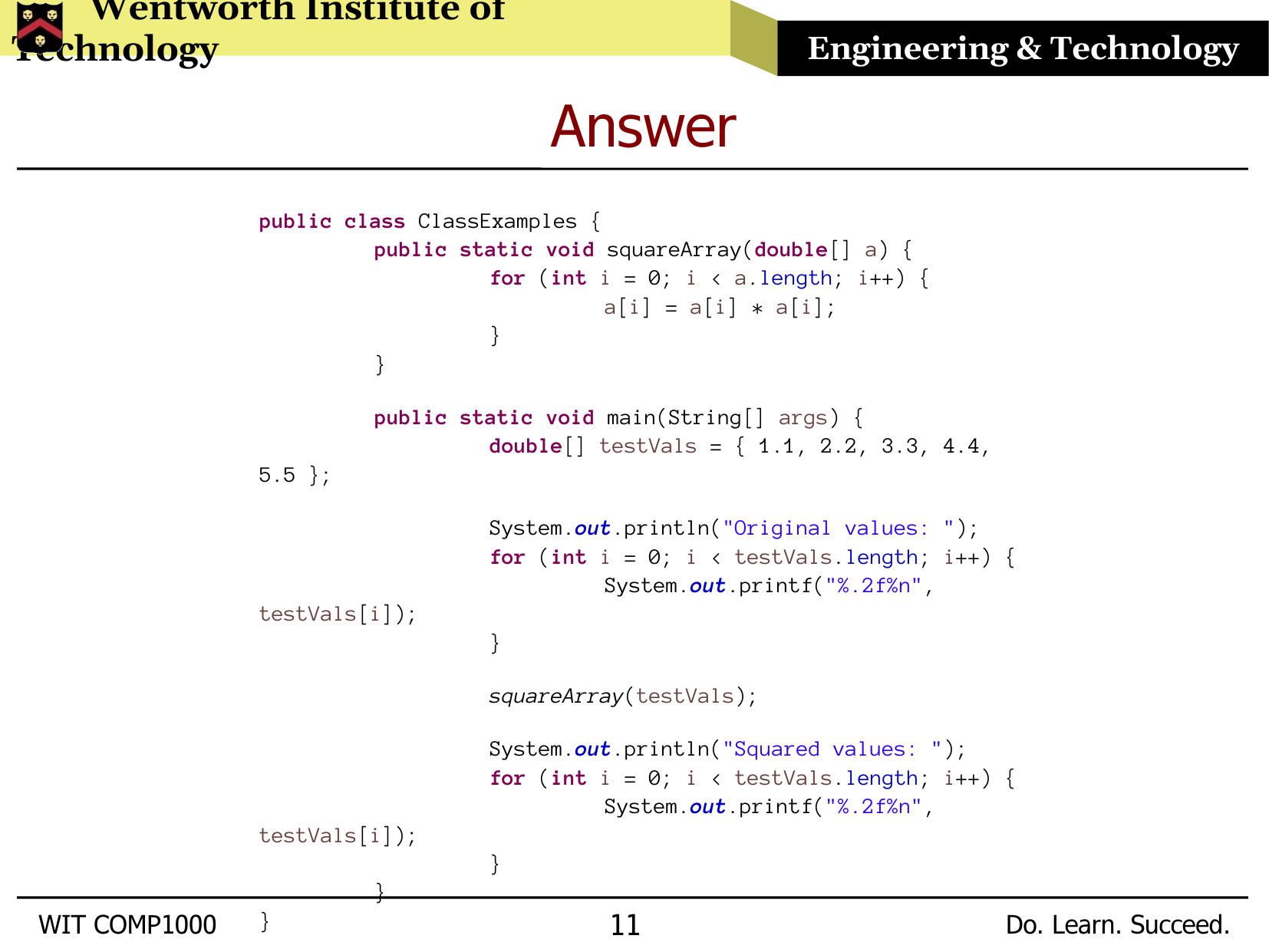

# Answer
public class ClassExamples {
	public static void squareArray(double[] a) {
		for (int i = 0; i < a.length; i++) {
			a[i] = a[i] * a[i];
		}
	}

	public static void main(String[] args) {
		double[] testVals = { 1.1, 2.2, 3.3, 4.4, 5.5 };

		System.out.println("Original values: ");
		for (int i = 0; i < testVals.length; i++) {
			System.out.printf("%.2f%n", testVals[i]);
		}

		squareArray(testVals);

		System.out.println("Squared values: ");
		for (int i = 0; i < testVals.length; i++) {
			System.out.printf("%.2f%n", testVals[i]);
		}
	}
}